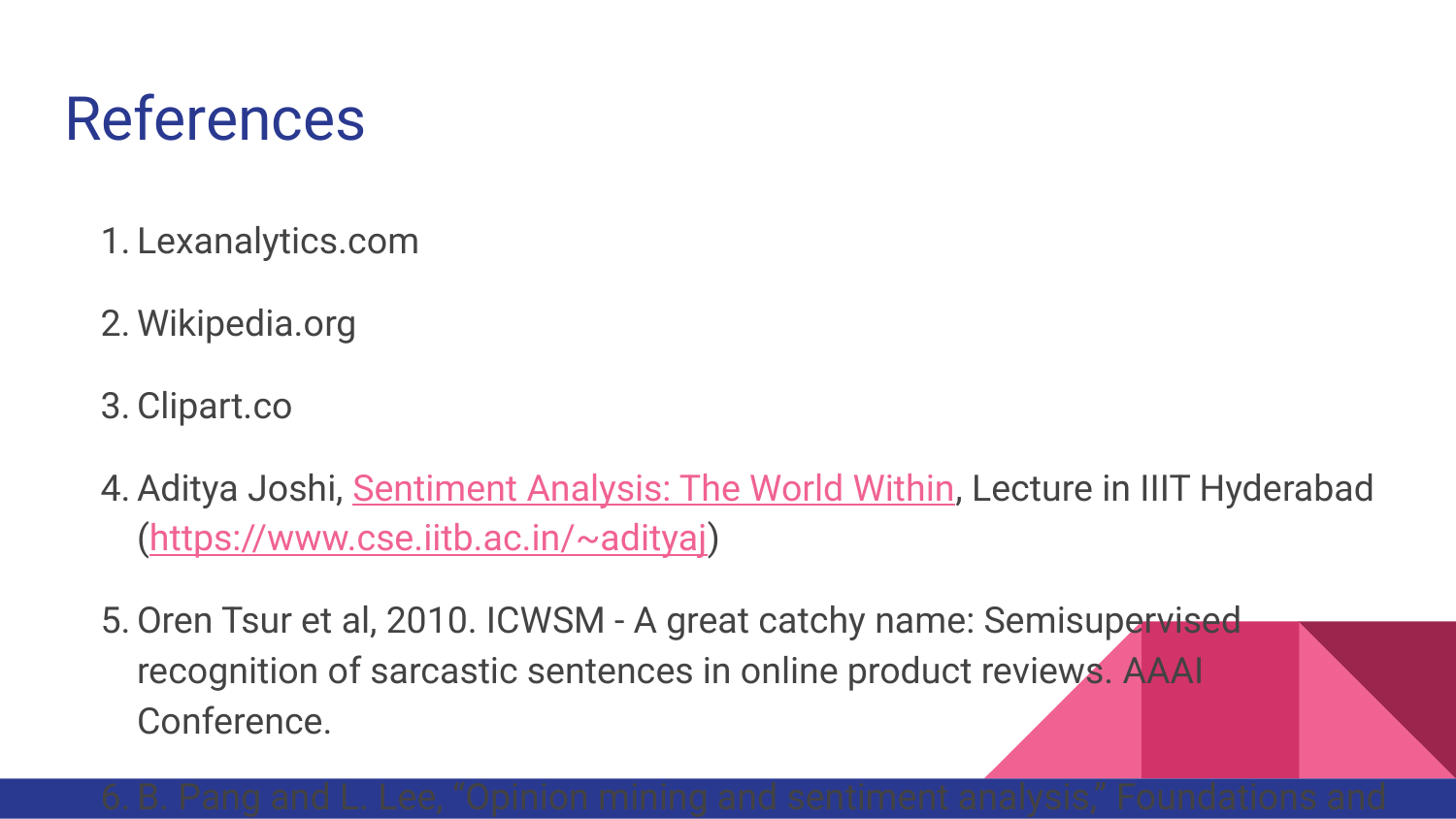

# References
Lexanalytics.com
Wikipedia.org
Clipart.co
Aditya Joshi, Sentiment Analysis: The World Within, Lecture in IIIT Hyderabad (https://www.cse.iitb.ac.in/~adityaj)
Oren Tsur et al, 2010. ICWSM - A great catchy name: Semisupervised recognition of sarcastic sentences in online product reviews. AAAI Conference.
B. Pang and L. Lee, “Opinion mining and sentiment analysis,” Foundations and Trends in Information Retrieval, 2(1-2),2008, pp. 1–135.